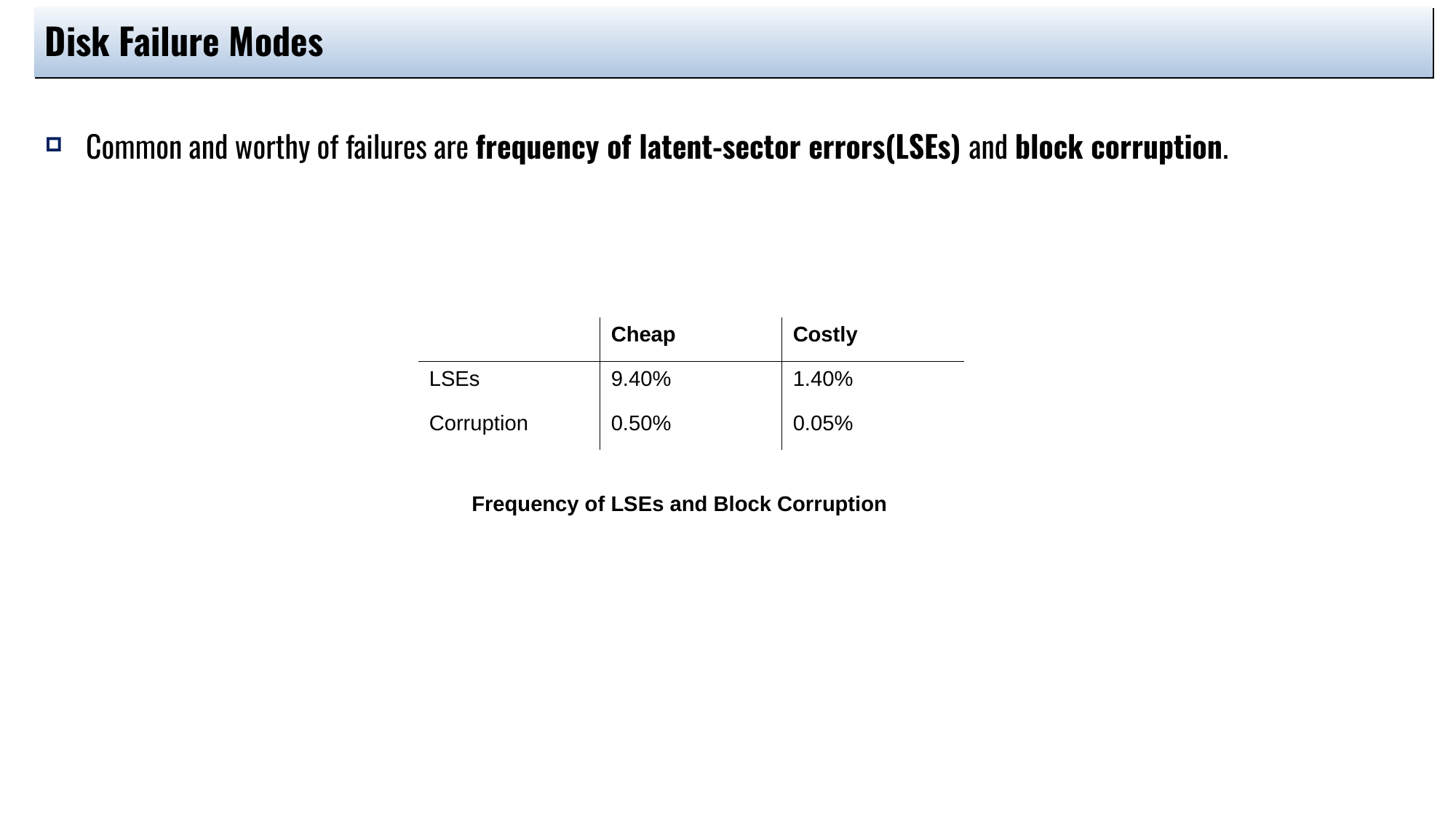

# Disk Failure Modes
Common and worthy of failures are frequency of latent-sector errors(LSEs) and block corruption.
|  | Cheap | Costly |
| --- | --- | --- |
| LSEs | 9.40% | 1.40% |
| Corruption | 0.50% | 0.05% |
Frequency of LSEs and Block Corruption